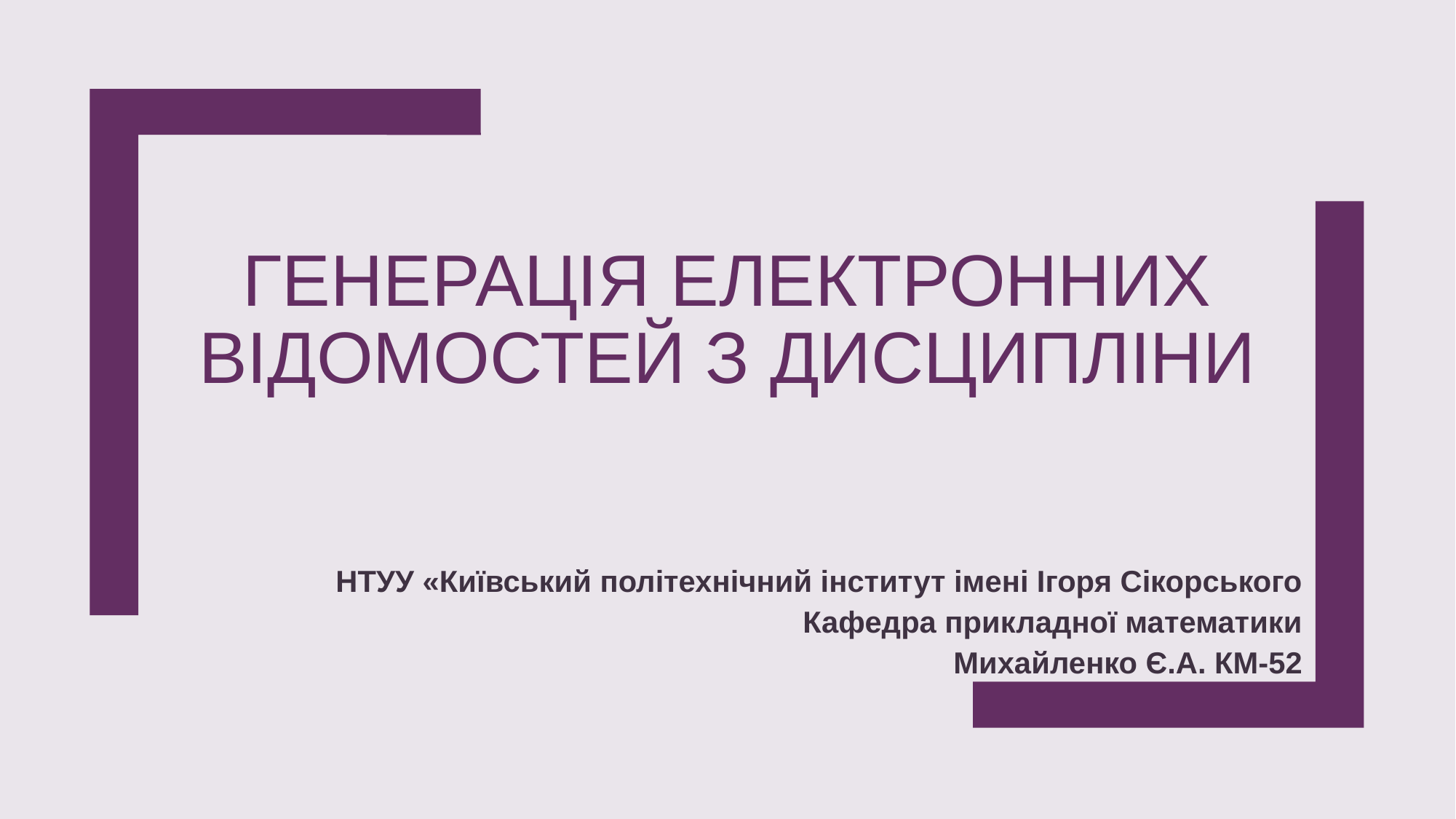

# Генерація електронних відомостей з дисципліни
НТУУ «Київський політехнічний інститут імені Ігоря Сікорського
Кафедра прикладної математики
Михайленко Є.А. КМ-52